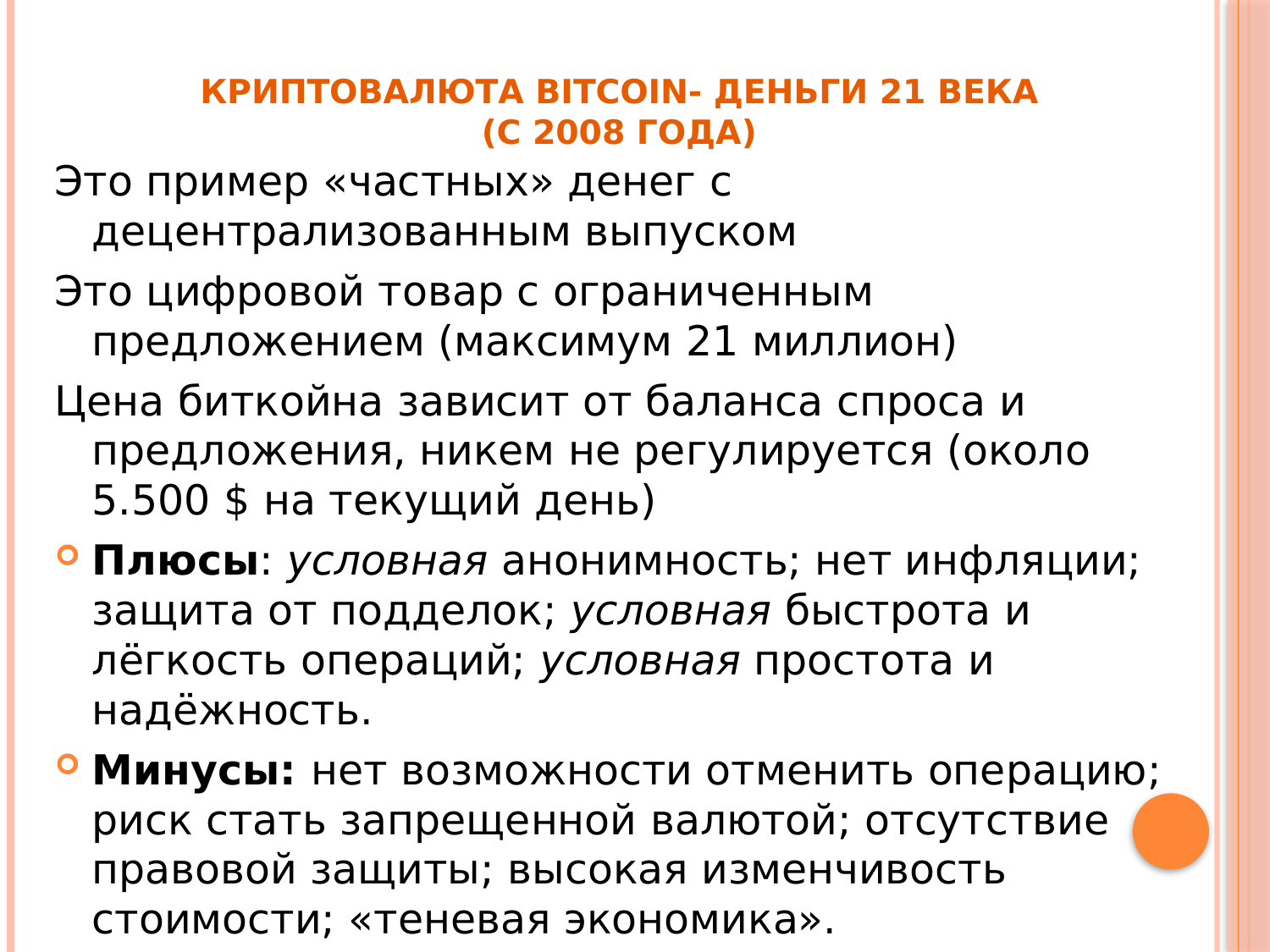

# Криптовалюта Bitcoin- деньги 21 века (с 2008 года)
Это пример «частных» денег с децентрализованным выпуском
Это цифровой товар с ограниченным предложением (максимум 21 миллион)
Цена биткойна зависит от баланса спроса и предложения, никем не регулируется (около 5.500 $ на текущий день)
Плюсы: условная анонимность; нет инфляции; защита от подделок; условная быстрота и лёгкость операций; условная простота и надёжность.
Минусы: нет возможности отменить операцию; риск стать запрещенной валютой; отсутствие правовой защиты; высокая изменчивость стоимости; «теневая экономика».